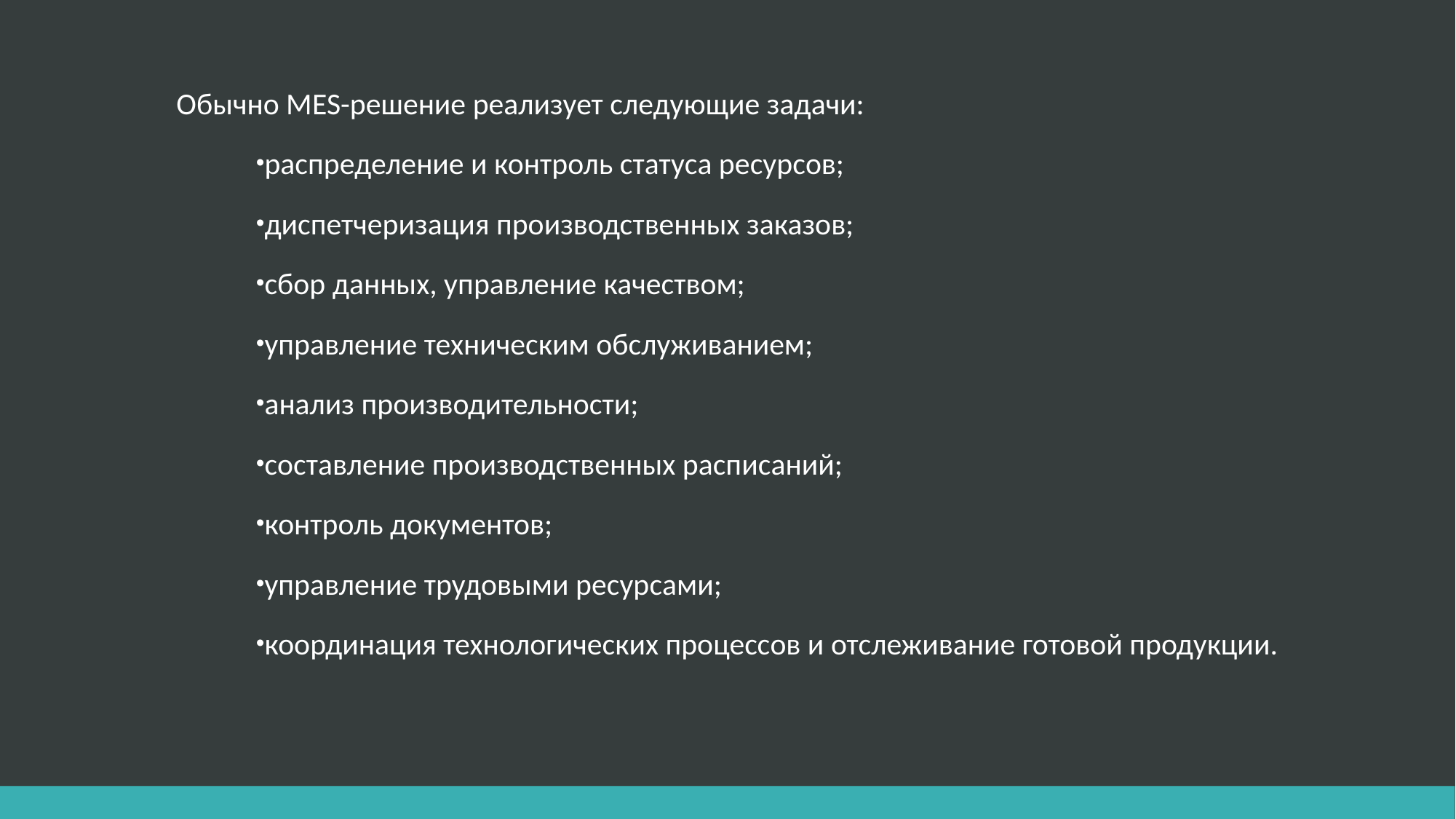

Обычно MES-решение реализует следующие задачи:
распределение и контроль статуса ресурсов;
диспетчеризация производственных заказов;
сбор данных, управление качеством;
управление техническим обслуживанием;
анализ производительности;
составление производственных расписаний;
контроль документов;
управление трудовыми ресурсами;
координация технологических процессов и отслеживание готовой продукции.